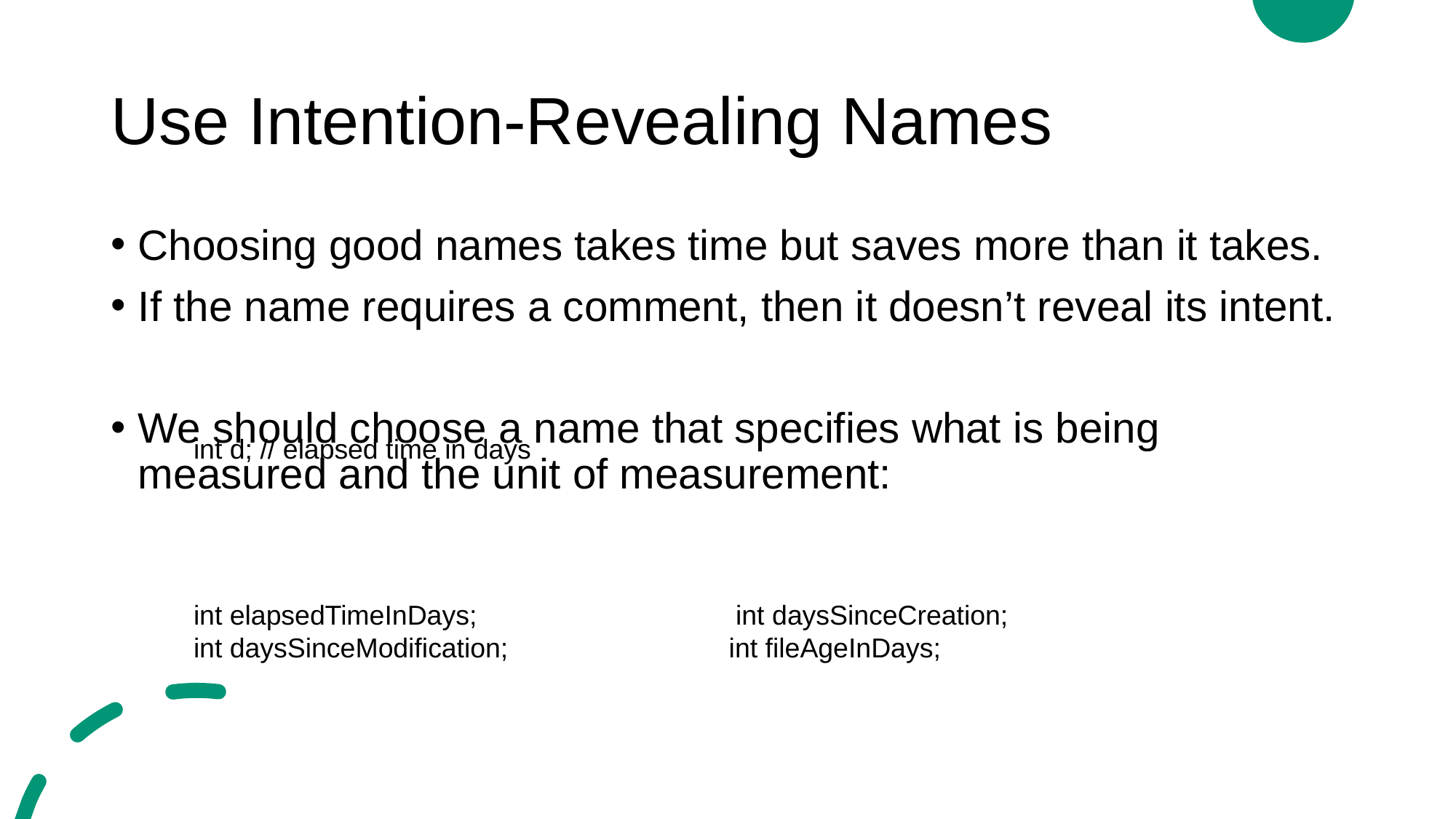

# Use Intention-Revealing Names
Choosing good names takes time but saves more than it takes.
If the name requires a comment, then it doesn’t reveal its intent.

We should choose a name that specifies what is being measured and the unit of measurement:

int d; // elapsed time in days
int elapsedTimeInDays;                                  int daysSinceCreation;
int daysSinceModification;                             int fileAgeInDays;